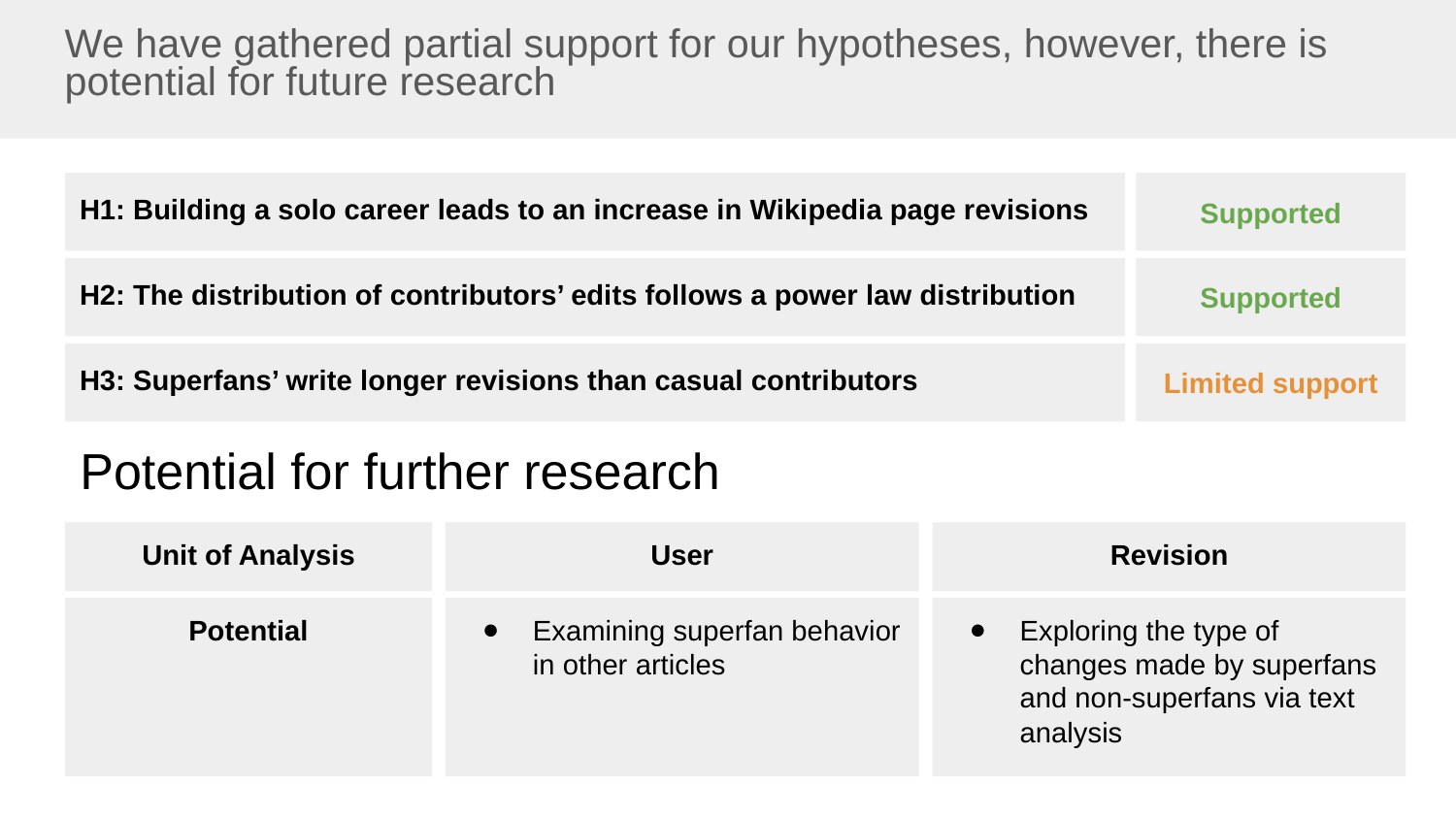

We have gathered partial support for our hypotheses, however, there is potential for future research
Supported
H1: Building a solo career leads to an increase in Wikipedia page revisions
Supported
H2: The distribution of contributors’ edits follows a power law distribution
Limited support
H3: Superfans’ write longer revisions than casual contributors
Potential for further research
Unit of Analysis
User
Revision
Potential
Examining superfan behavior in other articles
Exploring the type of changes made by superfans and non-superfans via text analysis